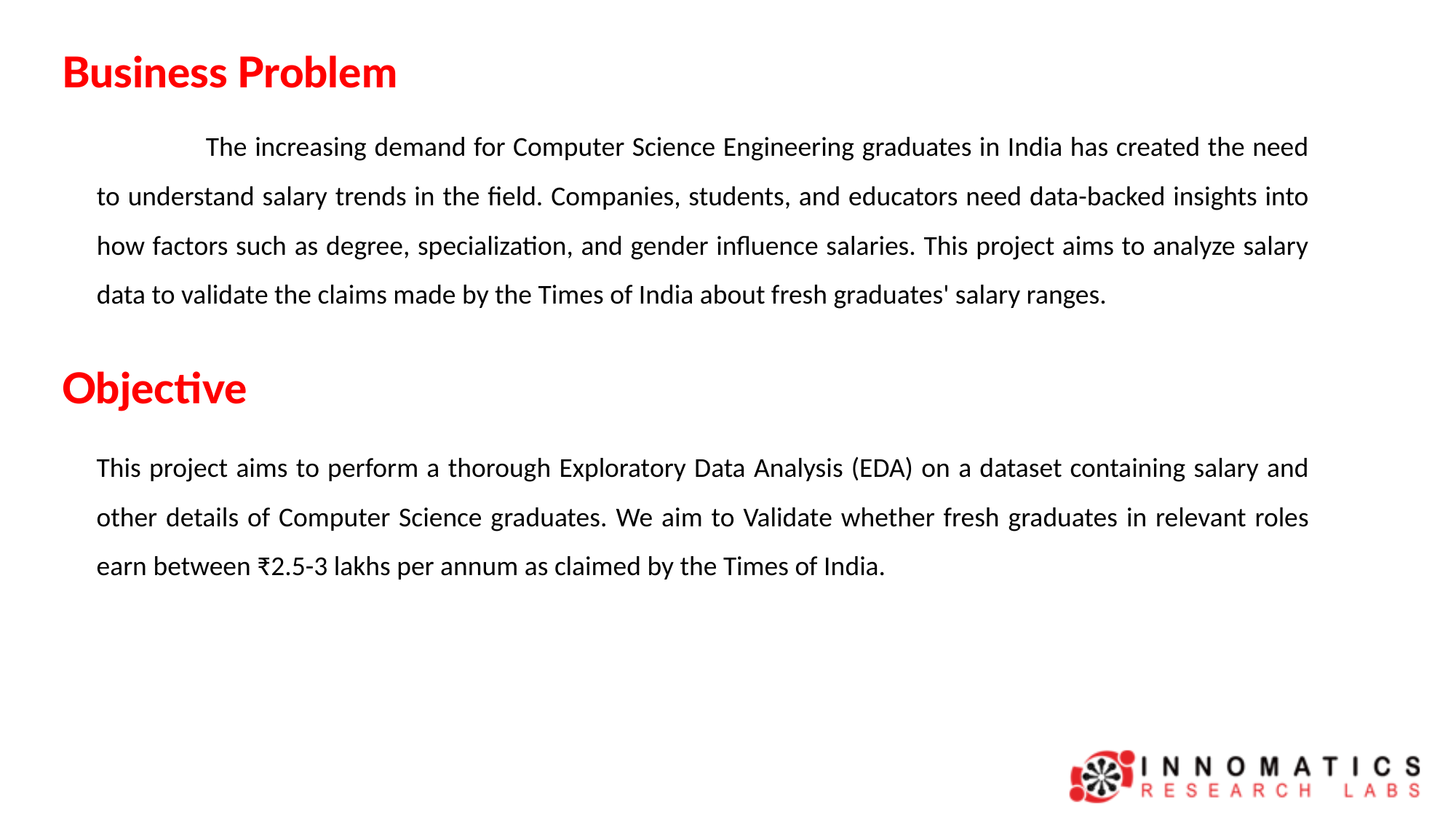

Business Problem
	The increasing demand for Computer Science Engineering graduates in India has created the need to understand salary trends in the field. Companies, students, and educators need data-backed insights into how factors such as degree, specialization, and gender influence salaries. This project aims to analyze salary data to validate the claims made by the Times of India about fresh graduates' salary ranges.
Objective
This project aims to perform a thorough Exploratory Data Analysis (EDA) on a dataset containing salary and other details of Computer Science graduates. We aim to Validate whether fresh graduates in relevant roles earn between ₹2.5-3 lakhs per annum as claimed by the Times of India.